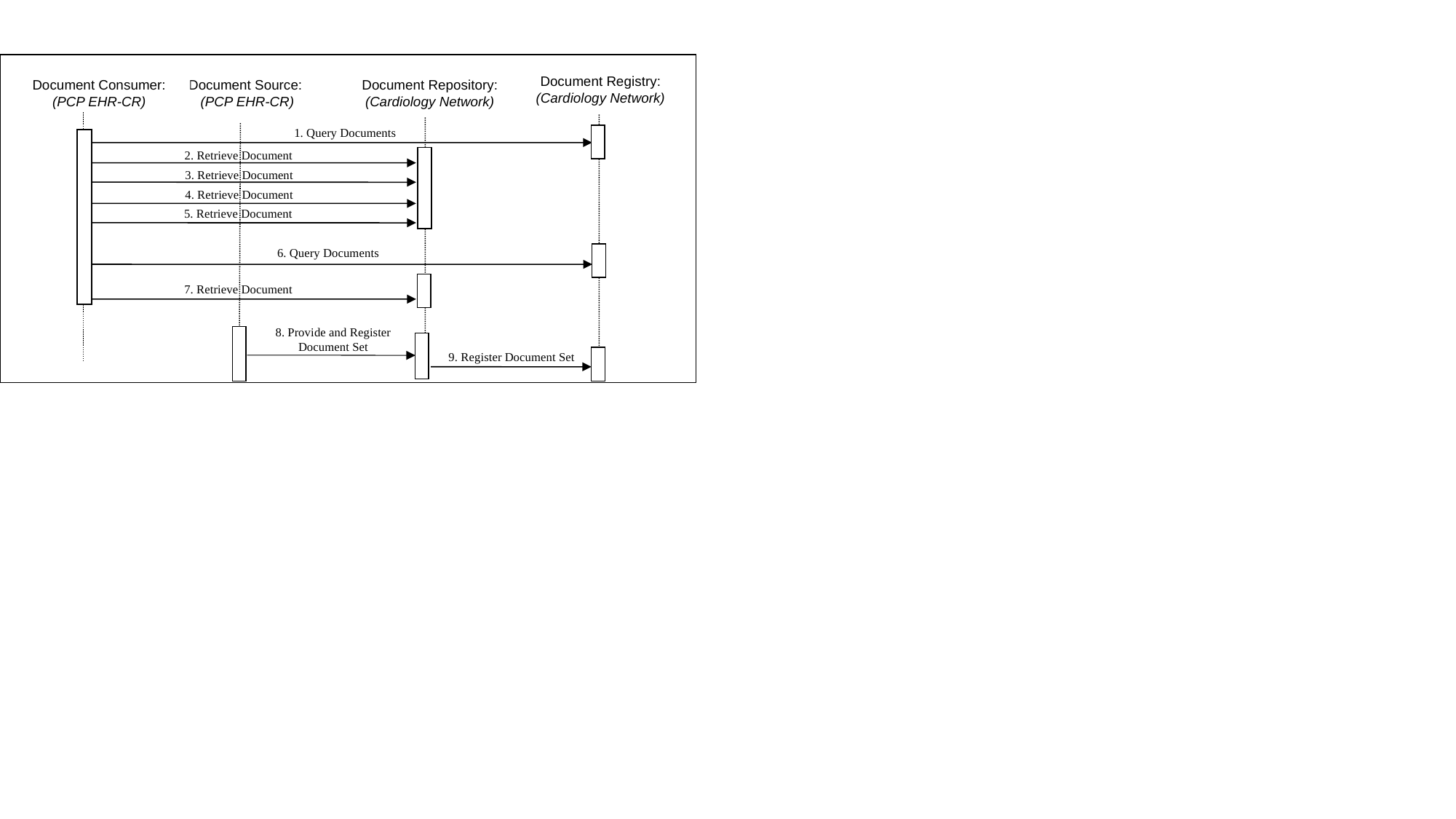

Document Consumer:
(PCP EHR-CR)

Document Source:
(PCP EHR-CR)

Document Repository:
(Cardiology Network)
Document Registry: (Cardiology Network)

1. Query Documents

2. Retrieve Document

3. Retrieve Document

4. Retrieve Document

5. Retrieve Document

6. Query Documents

7. Retrieve Document

8. Provide and Register Document Set

9. Register Document Set